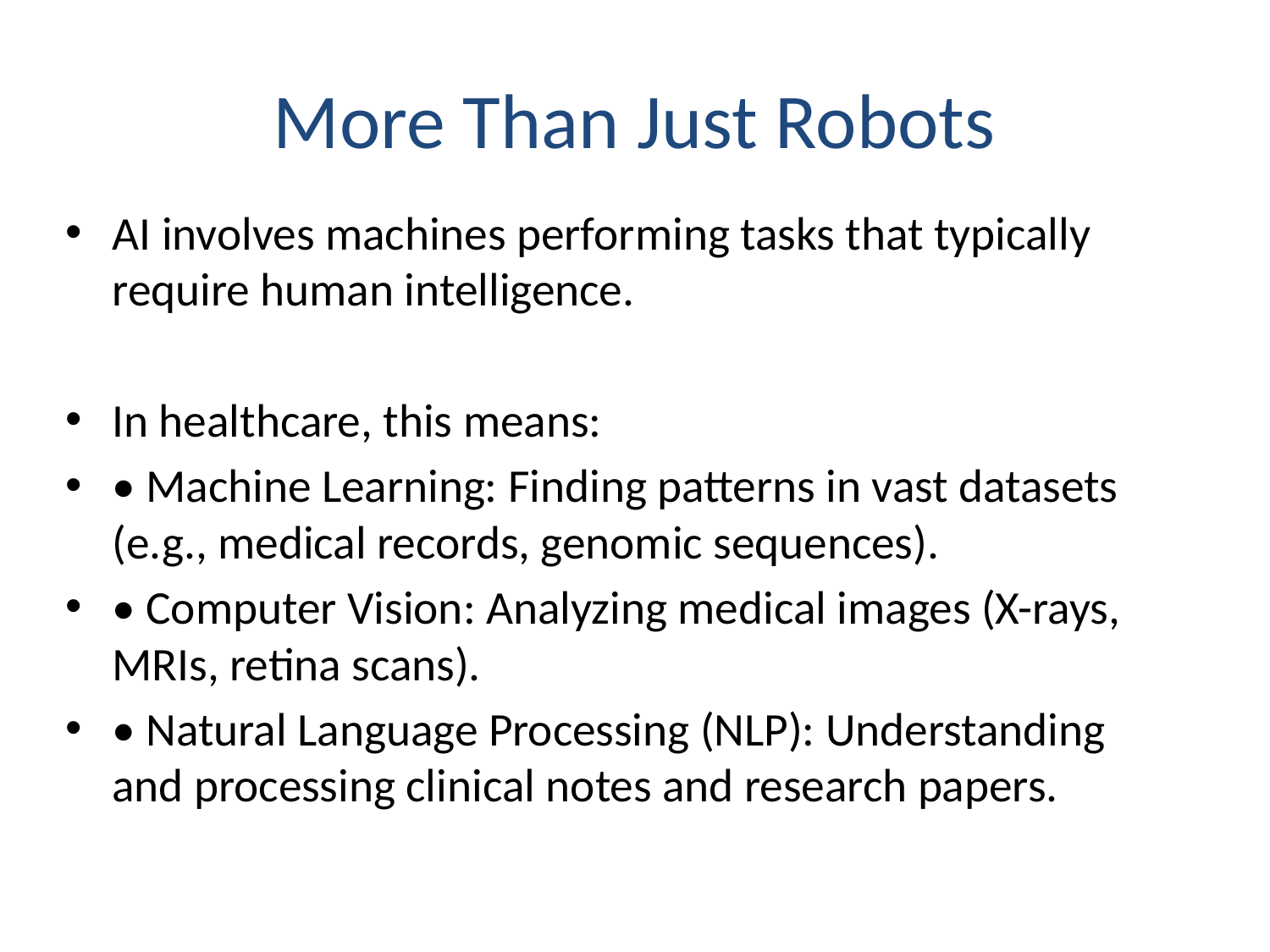

# More Than Just Robots
AI involves machines performing tasks that typically require human intelligence.

In healthcare, this means:
• Machine Learning: Finding patterns in vast datasets (e.g., medical records, genomic sequences).
• Computer Vision: Analyzing medical images (X-rays, MRIs, retina scans).
• Natural Language Processing (NLP): Understanding and processing clinical notes and research papers.